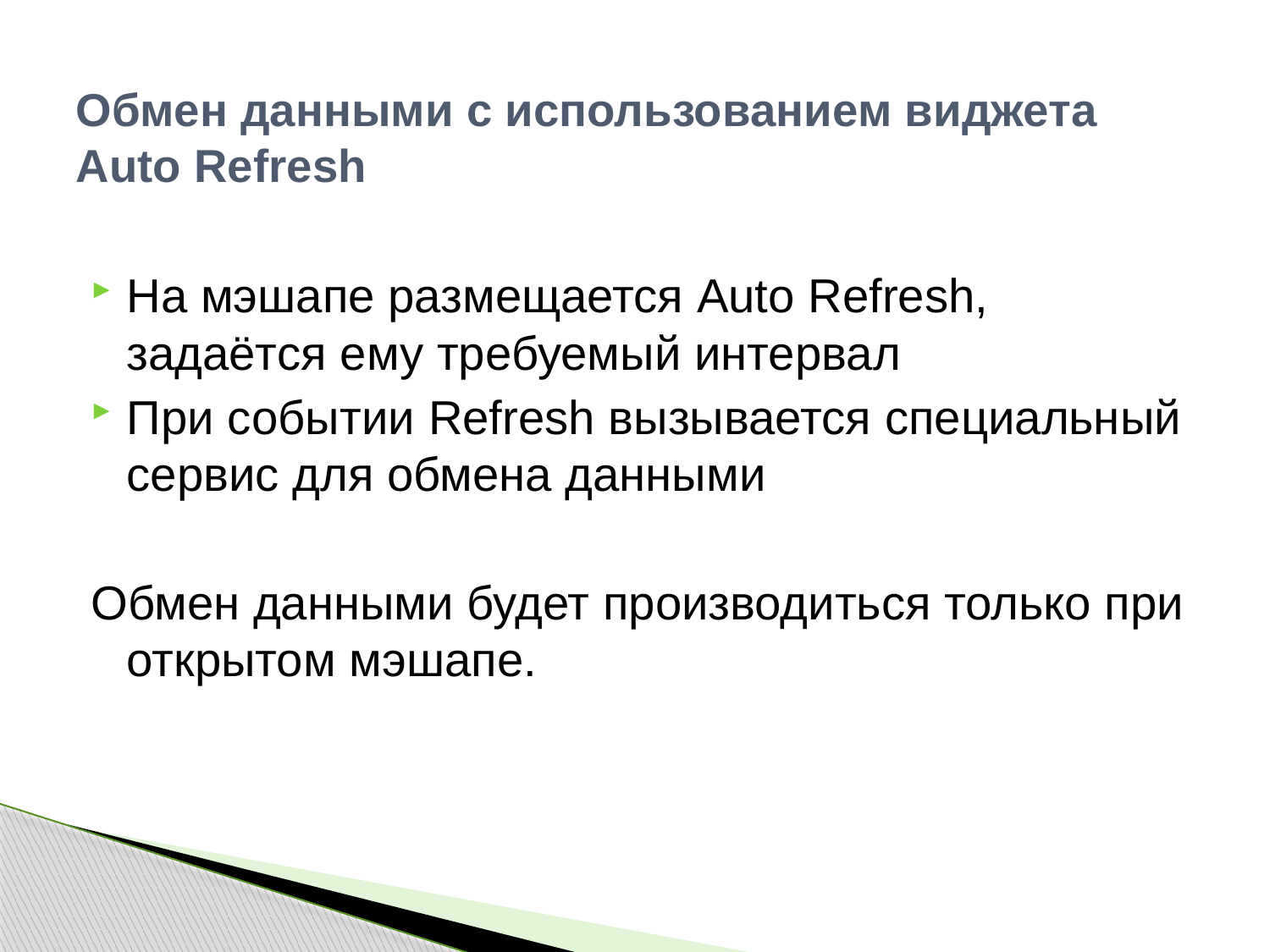

# Обмен данными с использованием виджета Auto Refresh
На мэшапе размещается Auto Refresh, задаётся ему требуемый интервал
При событии Refresh вызывается специальный сервис для обмена данными

Обмен данными будет производиться только при открытом мэшапе.